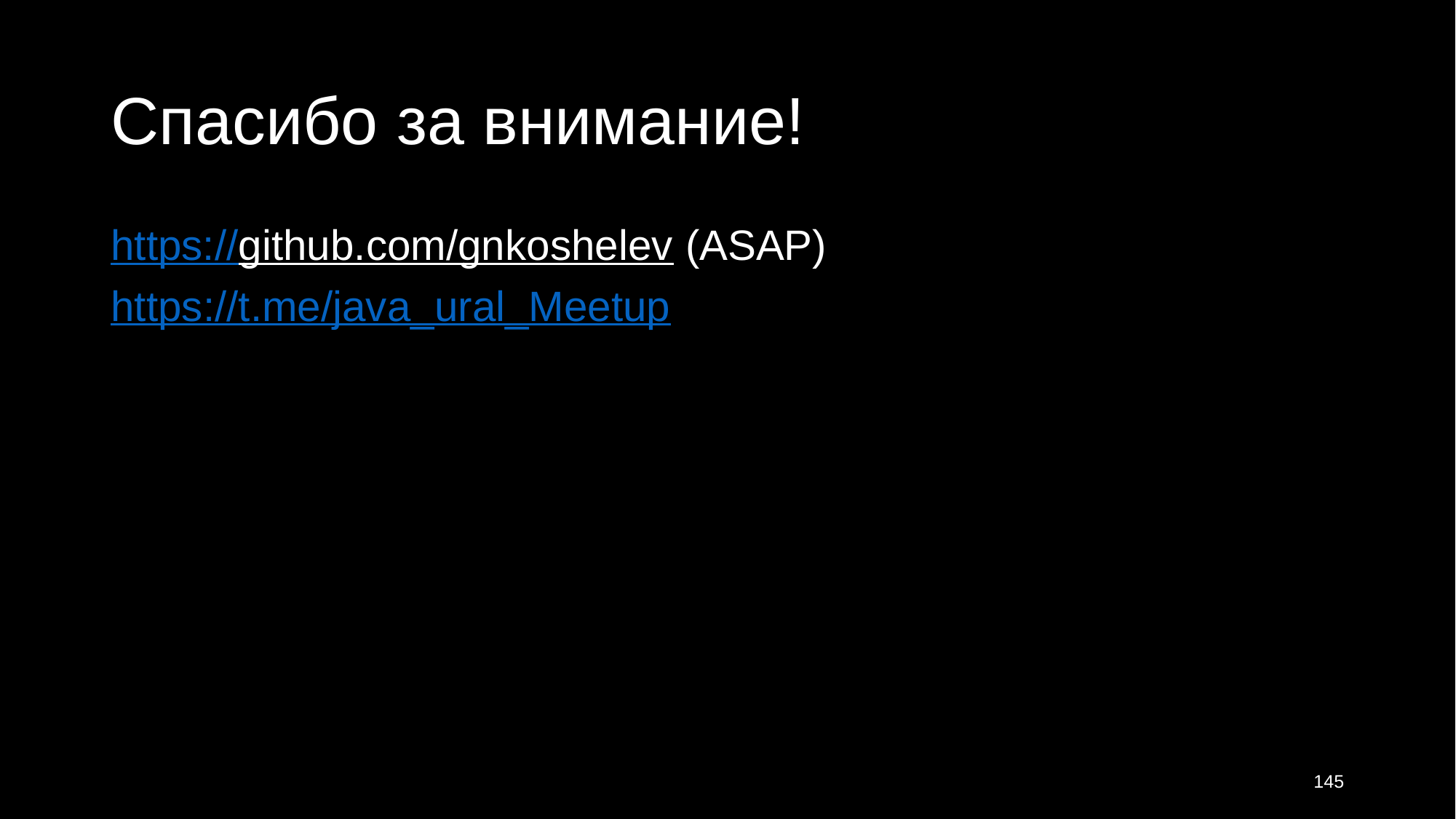

# Спасибо за внимание!
https://github.com/gnkoshelev (ASAP)
https://t.me/java_ural_Meetup

145